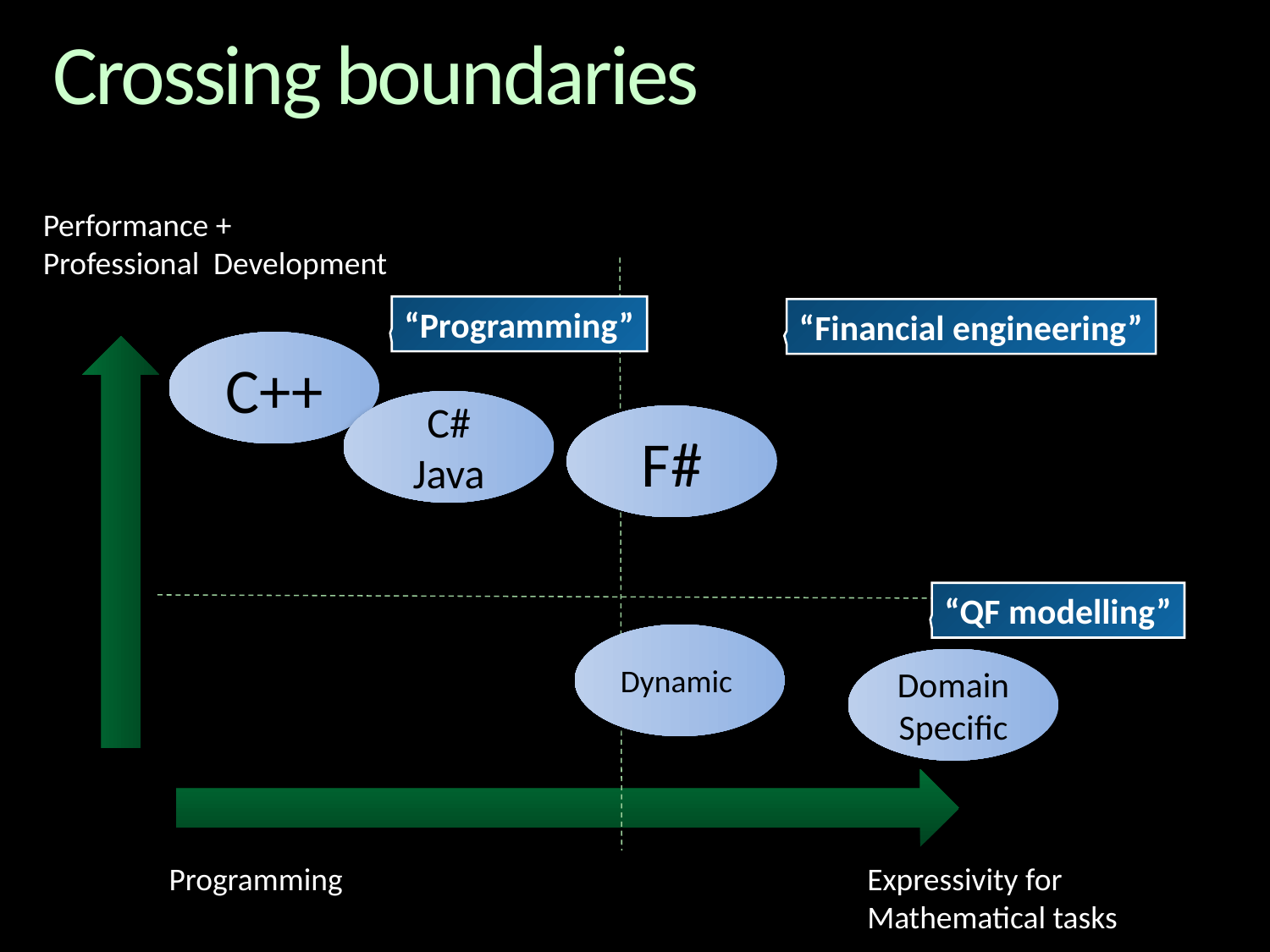

# Crossing boundaries
Performance +
Professional  Development
“Programming”
“Financial engineering”
C++
C#
Java
F#

“QF modelling”
Dynamic
Domain Specific

Programming
Expressivity for
Mathematical tasks